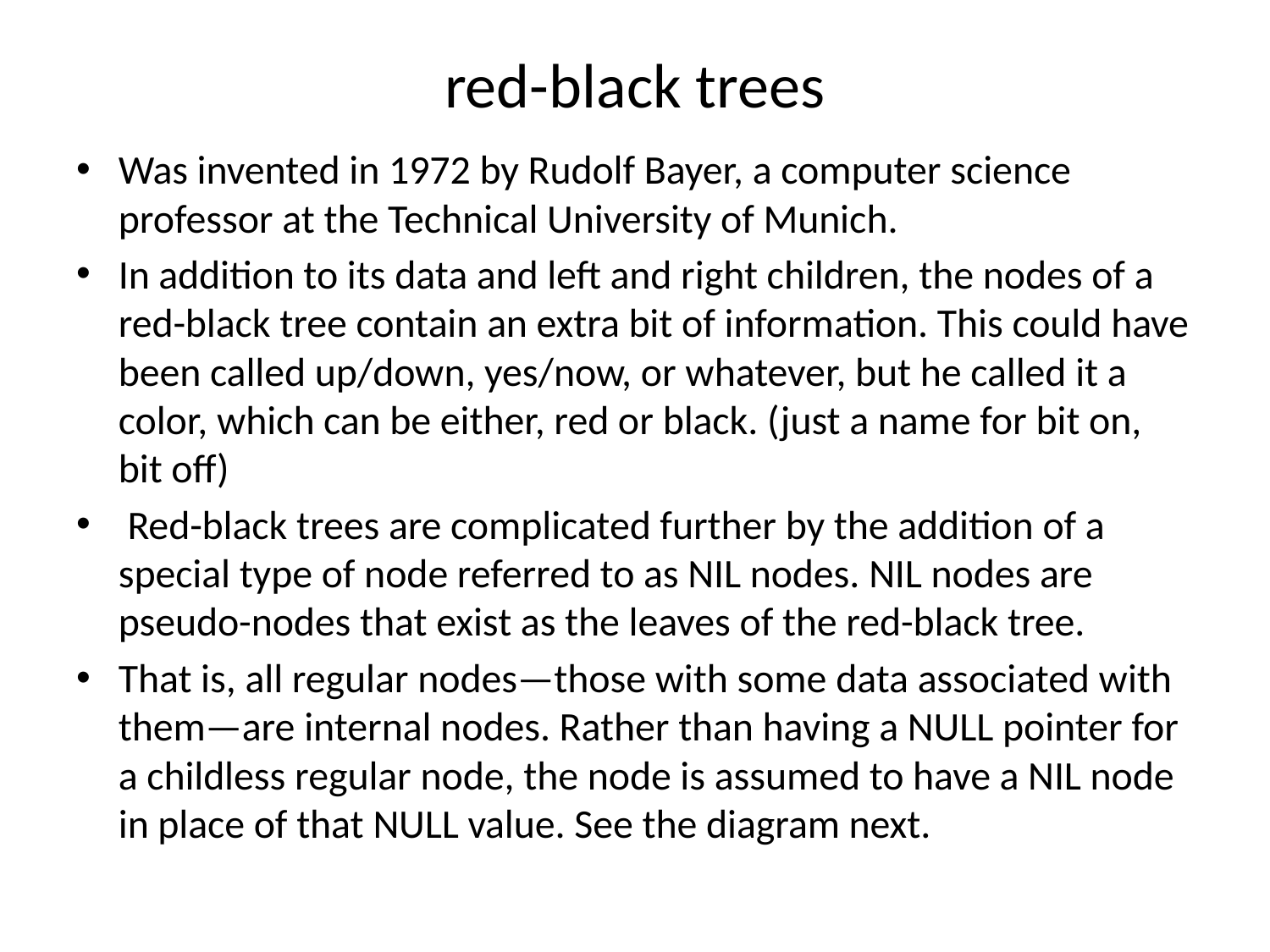

# red-black trees
Was invented in 1972 by Rudolf Bayer, a computer science professor at the Technical University of Munich.
In addition to its data and left and right children, the nodes of a red-black tree contain an extra bit of information. This could have been called up/down, yes/now, or whatever, but he called it a color, which can be either, red or black. (just a name for bit on, bit off)
 Red-black trees are complicated further by the addition of a special type of node referred to as NIL nodes. NIL nodes are pseudo-nodes that exist as the leaves of the red-black tree.
That is, all regular nodes—those with some data associated with them—are internal nodes. Rather than having a NULL pointer for a childless regular node, the node is assumed to have a NIL node in place of that NULL value. See the diagram next.